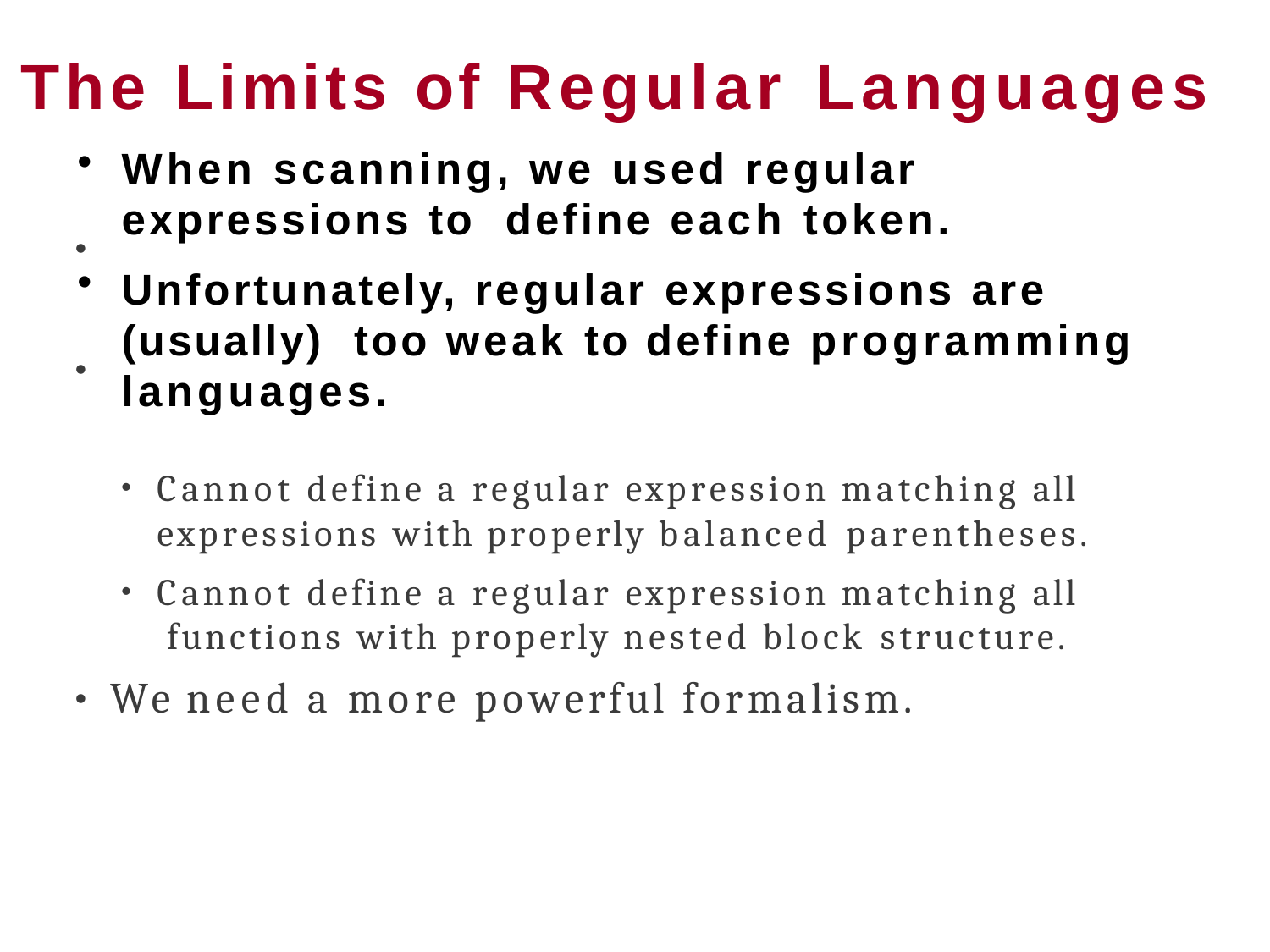

# The Limits of Regular Languages
When scanning, we used regular expressions to  define each token.
Unfortunately, regular expressions are (usually)  too weak to define programming languages.
●
●
Cannot define a regular expression matching all  expressions with properly balanced parentheses.
Cannot define a regular expression matching all  functions with properly nested block structure.
●
●
We need a more powerful formalism.
●